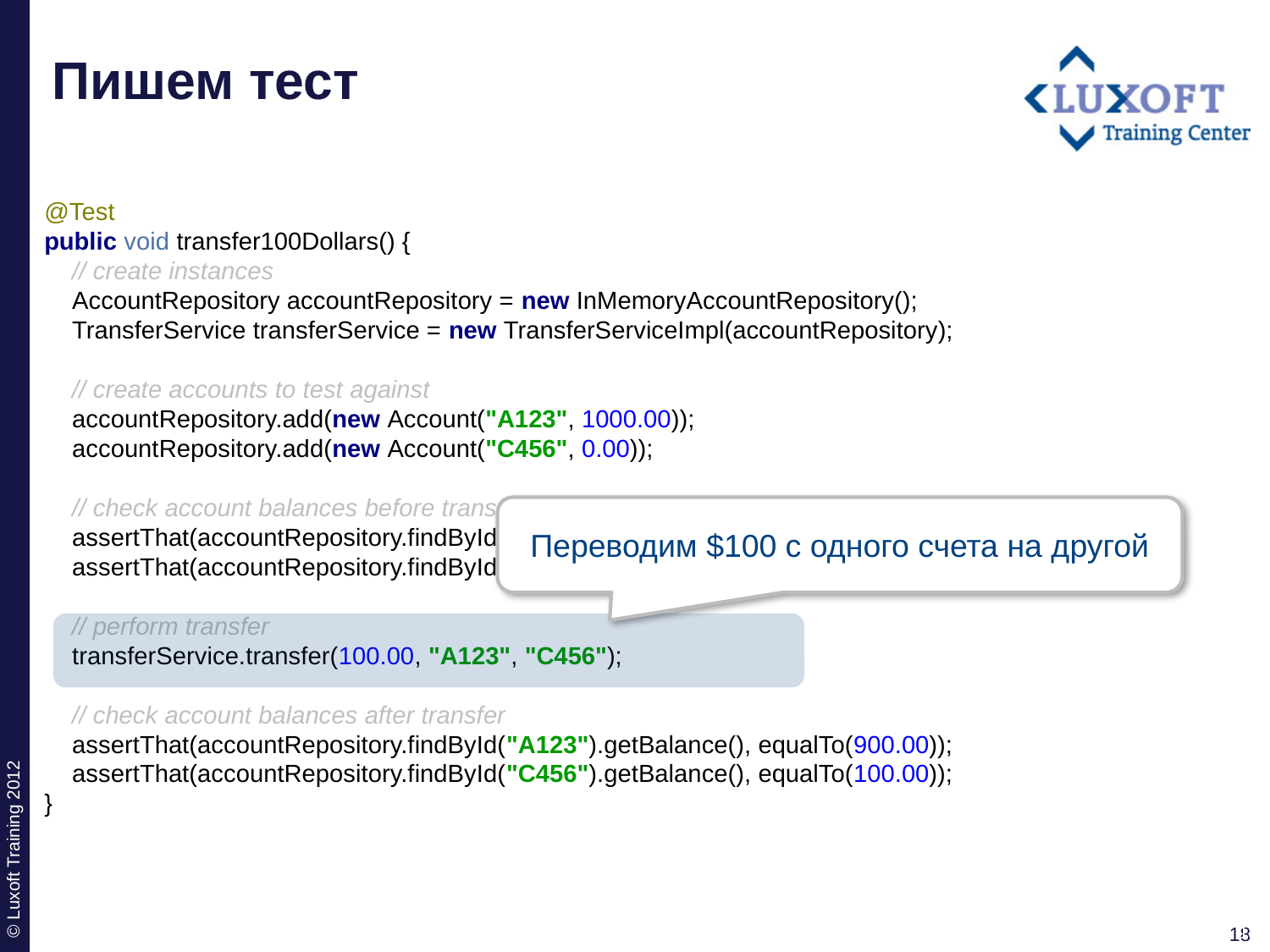

# Пишем тест
@Test
public void transfer100Dollars() {
    // create instances
    AccountRepository accountRepository = new InMemoryAccountRepository();
    TransferService transferService = new TransferServiceImpl(accountRepository);

    // create accounts to test against
    accountRepository.add(new Account("A123", 1000.00));
    accountRepository.add(new Account("C456", 0.00));

    // check account balances before transfer
    assertThat(accountRepository.findById("A123").getBalance(), equalTo(1000.00));
    assertThat(accountRepository.findById("C456").getBalance(), equalTo(0.00));

    // perform transfer
    transferService.transfer(100.00, "A123", "C456");

    // check account balances after transfer
    assertThat(accountRepository.findById("A123").getBalance(), equalTo(900.00));
    assertThat(accountRepository.findById("C456").getBalance(), equalTo(100.00));
}
Переводим $100 с одного счета на другой